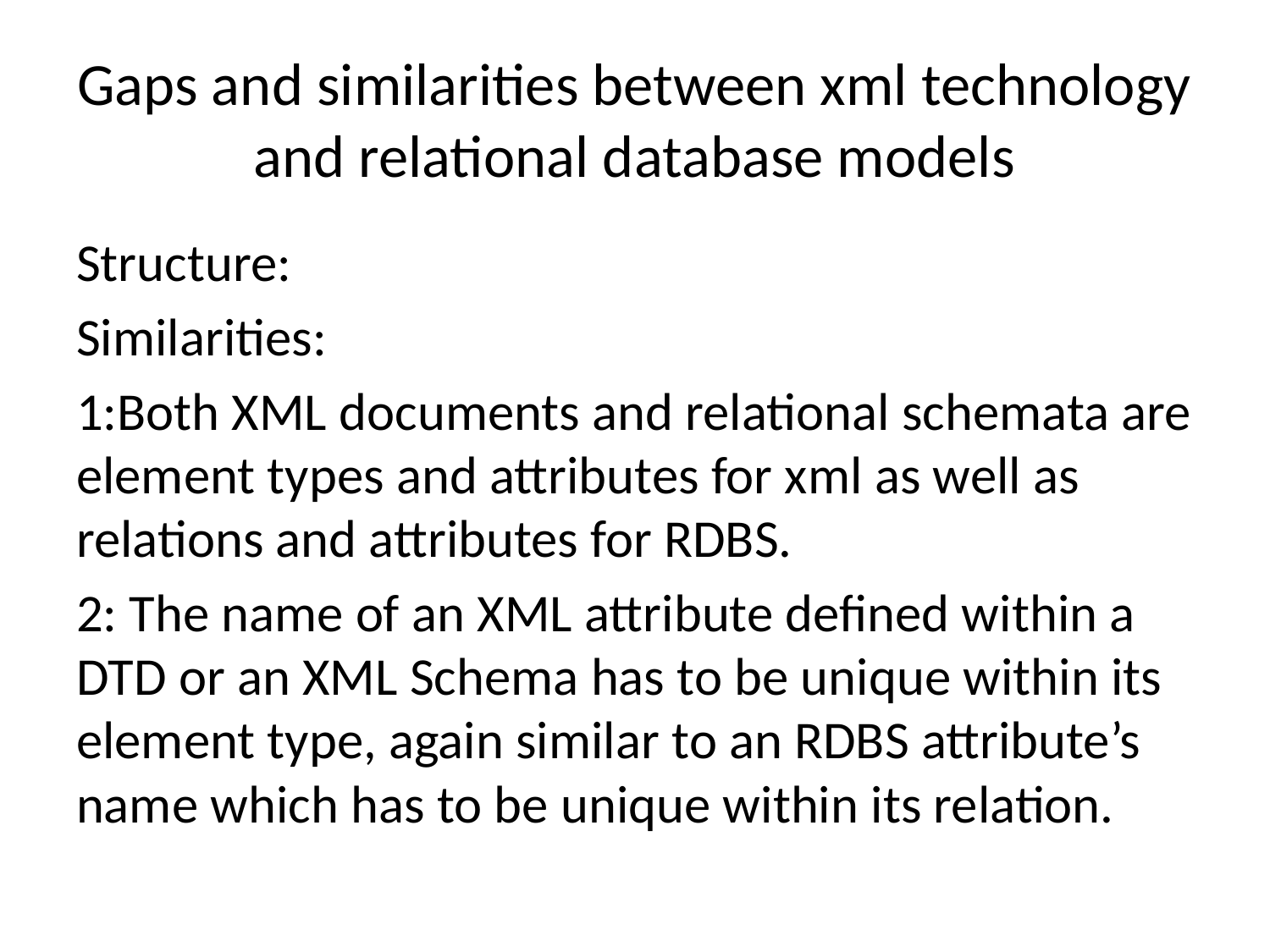

# Gaps and similarities between xml technology and relational database models
Structure:
Similarities:
1:Both XML documents and relational schemata are element types and attributes for xml as well as relations and attributes for RDBS.
2: The name of an XML attribute defined within a DTD or an XML Schema has to be unique within its element type, again similar to an RDBS attribute’s name which has to be unique within its relation.